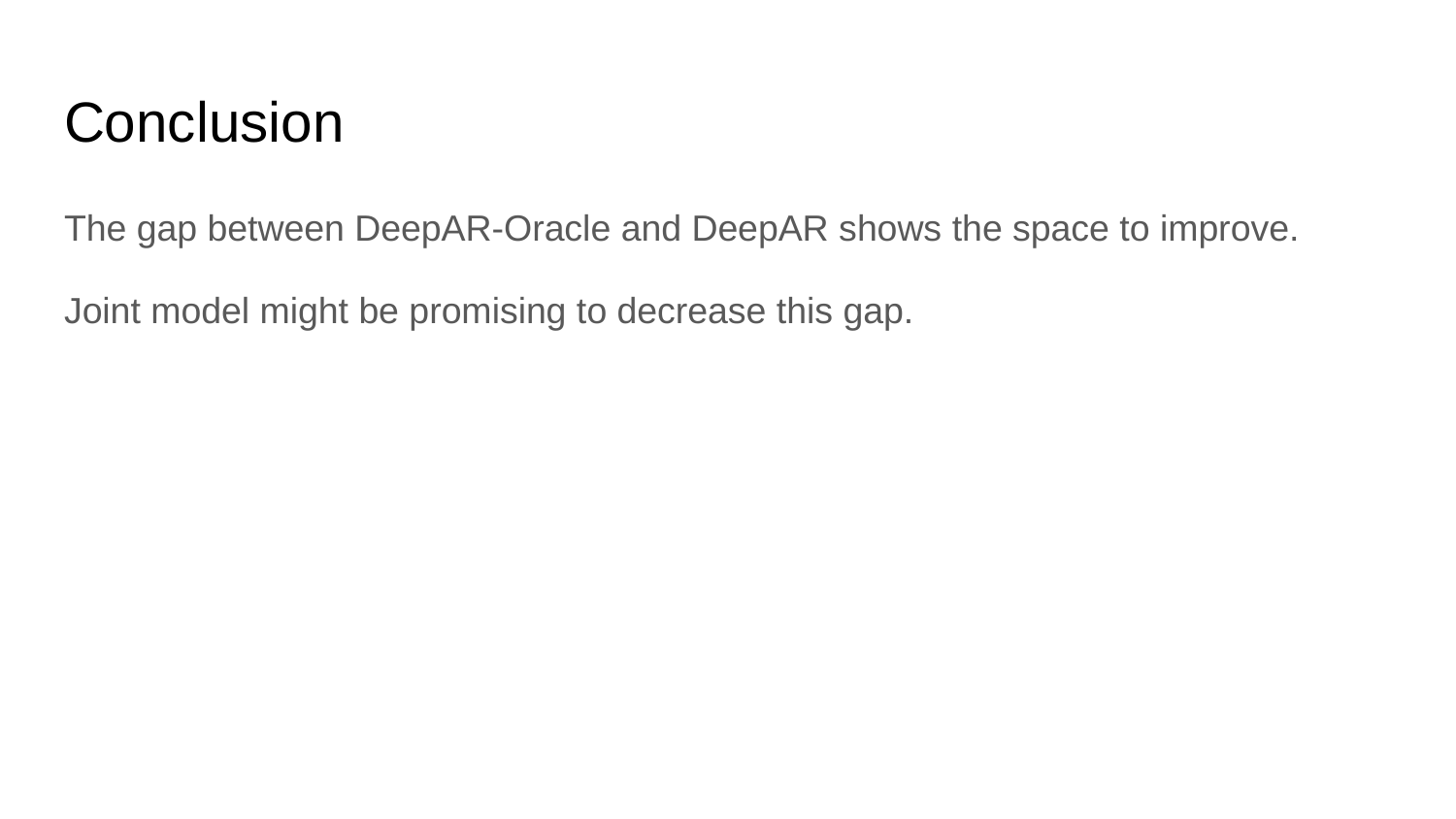

# Conclusion
The gap between DeepAR-Oracle and DeepAR shows the space to improve.
Joint model might be promising to decrease this gap.